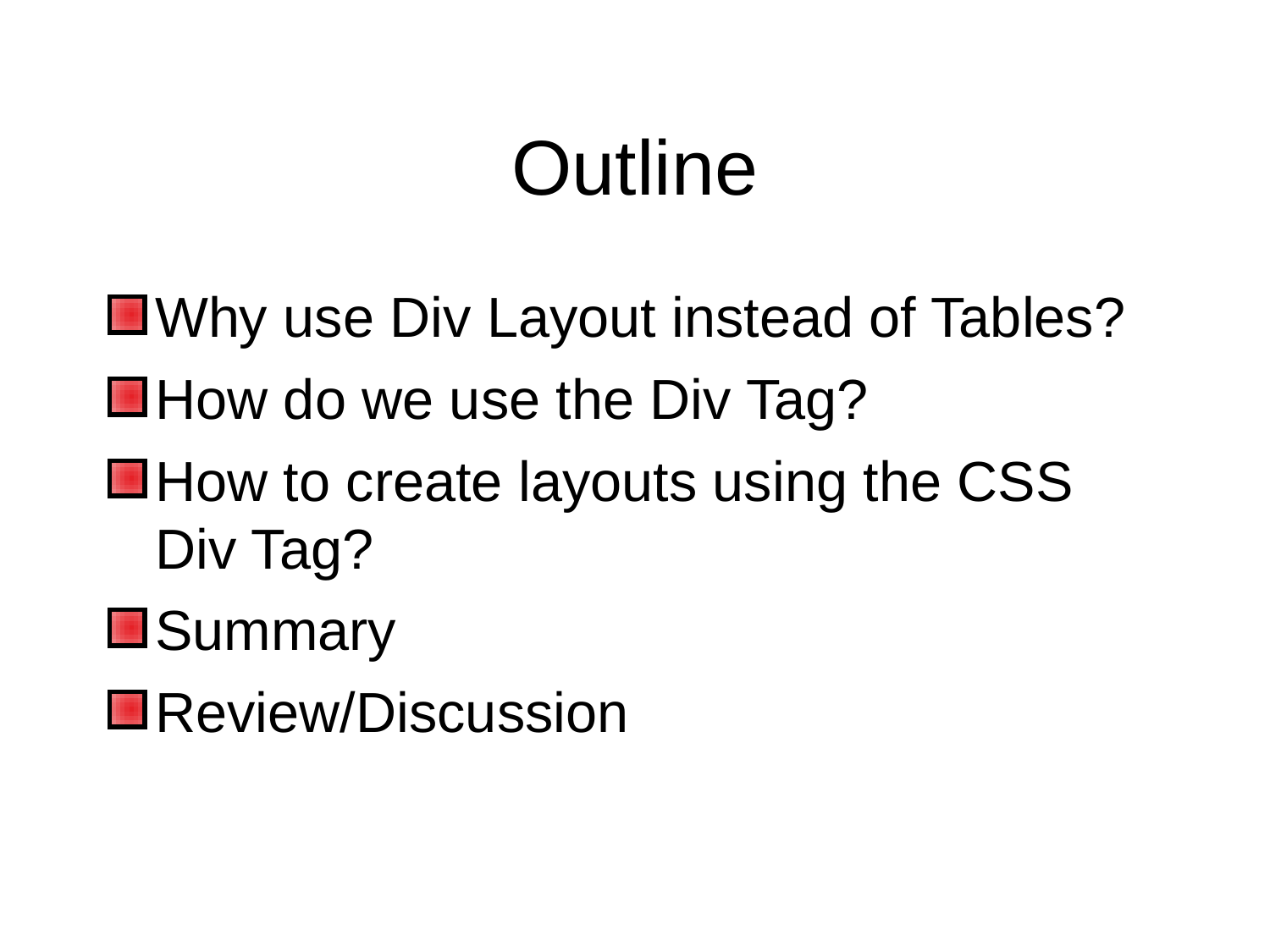

Outline
Why use Div Layout instead of Tables?
How do we use the Div Tag?
How to create layouts using the CSS Div Tag?
Summary
Review/Discussion